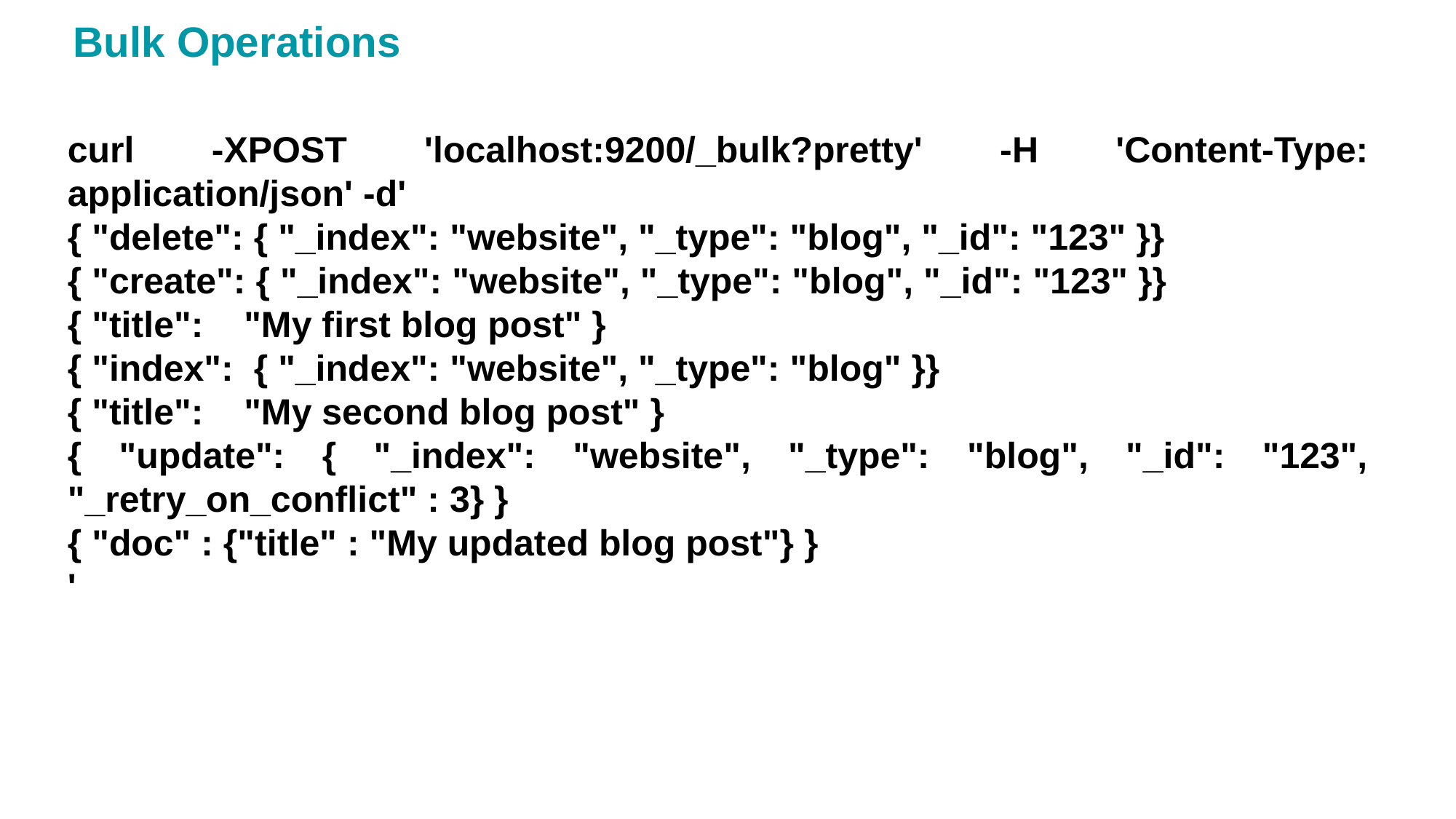

# Bulk Operations
curl -XPOST 'localhost:9200/_bulk?pretty' -H 'Content-Type: application/json' -d'
{ "delete": { "_index": "website", "_type": "blog", "_id": "123" }}
{ "create": { "_index": "website", "_type": "blog", "_id": "123" }}
{ "title":    "My first blog post" }
{ "index":  { "_index": "website", "_type": "blog" }}
{ "title":    "My second blog post" }
{ "update": { "_index": "website", "_type": "blog", "_id": "123", "_retry_on_conflict" : 3} }
{ "doc" : {"title" : "My updated blog post"} }
'